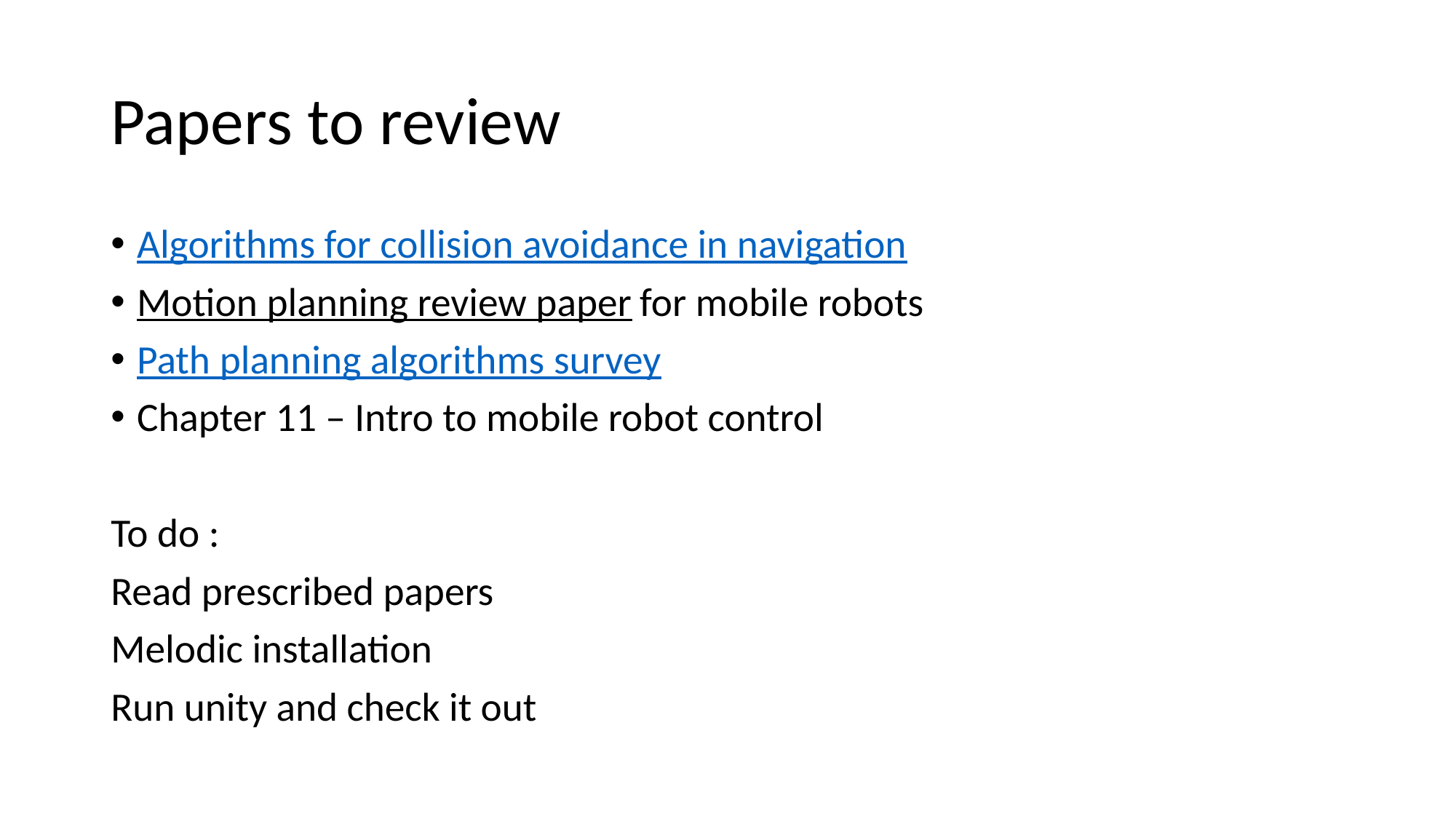

# Papers to review
Algorithms for collision avoidance in navigation
Motion planning review paper for mobile robots
Path planning algorithms survey
Chapter 11 – Intro to mobile robot control

To do :
Read prescribed papers
Melodic installation
Run unity and check it out